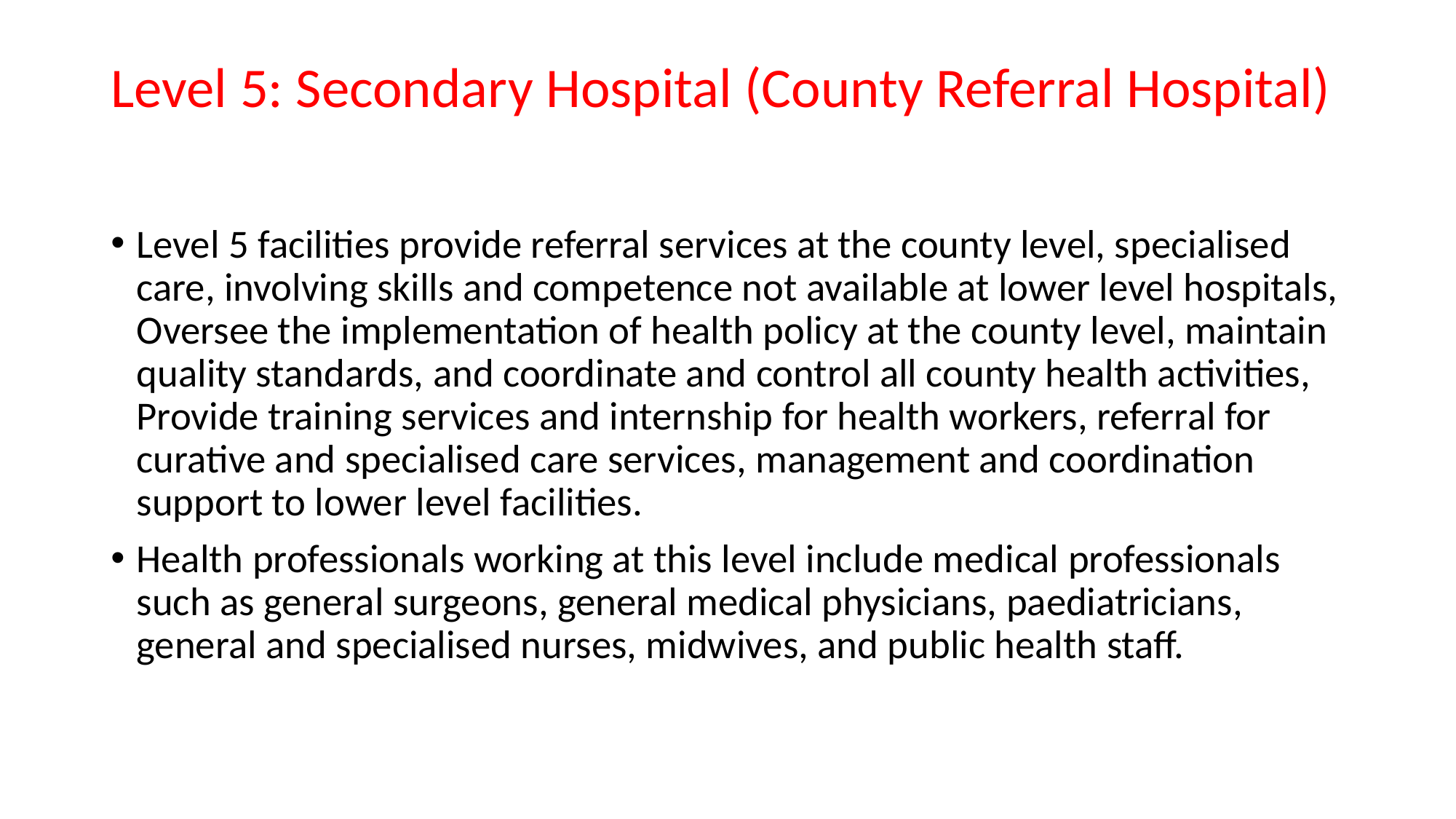

# Level 5: Secondary Hospital (County Referral Hospital)
Level 5 facilities provide referral services at the county level, specialised care, involving skills and competence not available at lower level hospitals, Oversee the implementation of health policy at the county level, maintain quality standards, and coordinate and control all county health activities, Provide training services and internship for health workers, referral for curative and specialised care services, management and coordination support to lower level facilities.
Health professionals working at this level include medical professionals such as general surgeons, general medical physicians, paediatricians, general and specialised nurses, midwives, and public health staff.